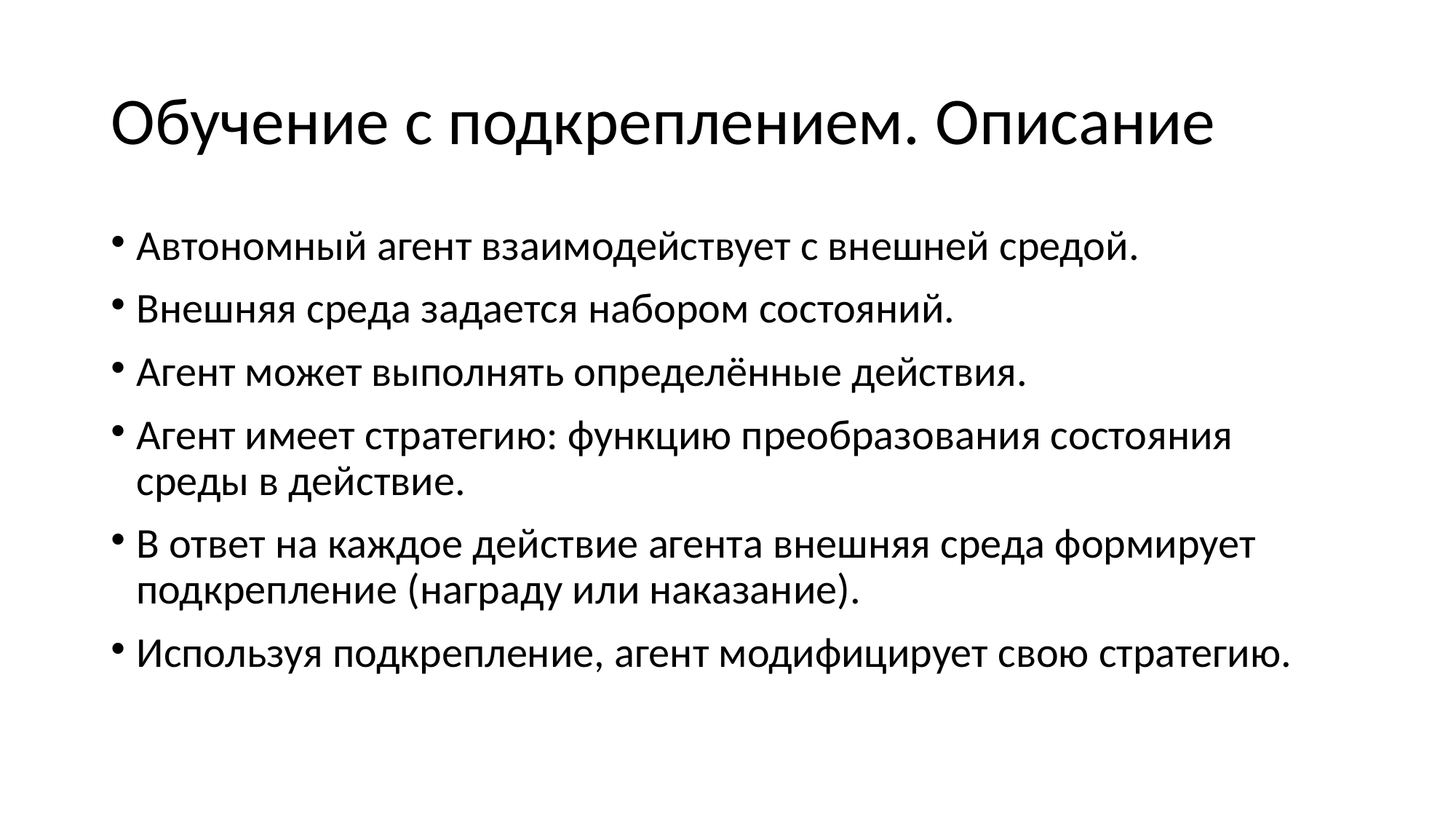

# Обучение с подкреплением. Описание
Автономный агент взаимодействует с внешней средой.
Внешняя среда задается набором состояний.
Агент может выполнять определённые действия.
Агент имеет стратегию: функцию преобразования состояния среды в действие.
В ответ на каждое действие агента внешняя среда формирует подкрепление (награду или наказание).
Используя подкрепление, агент модифицирует свою стратегию.